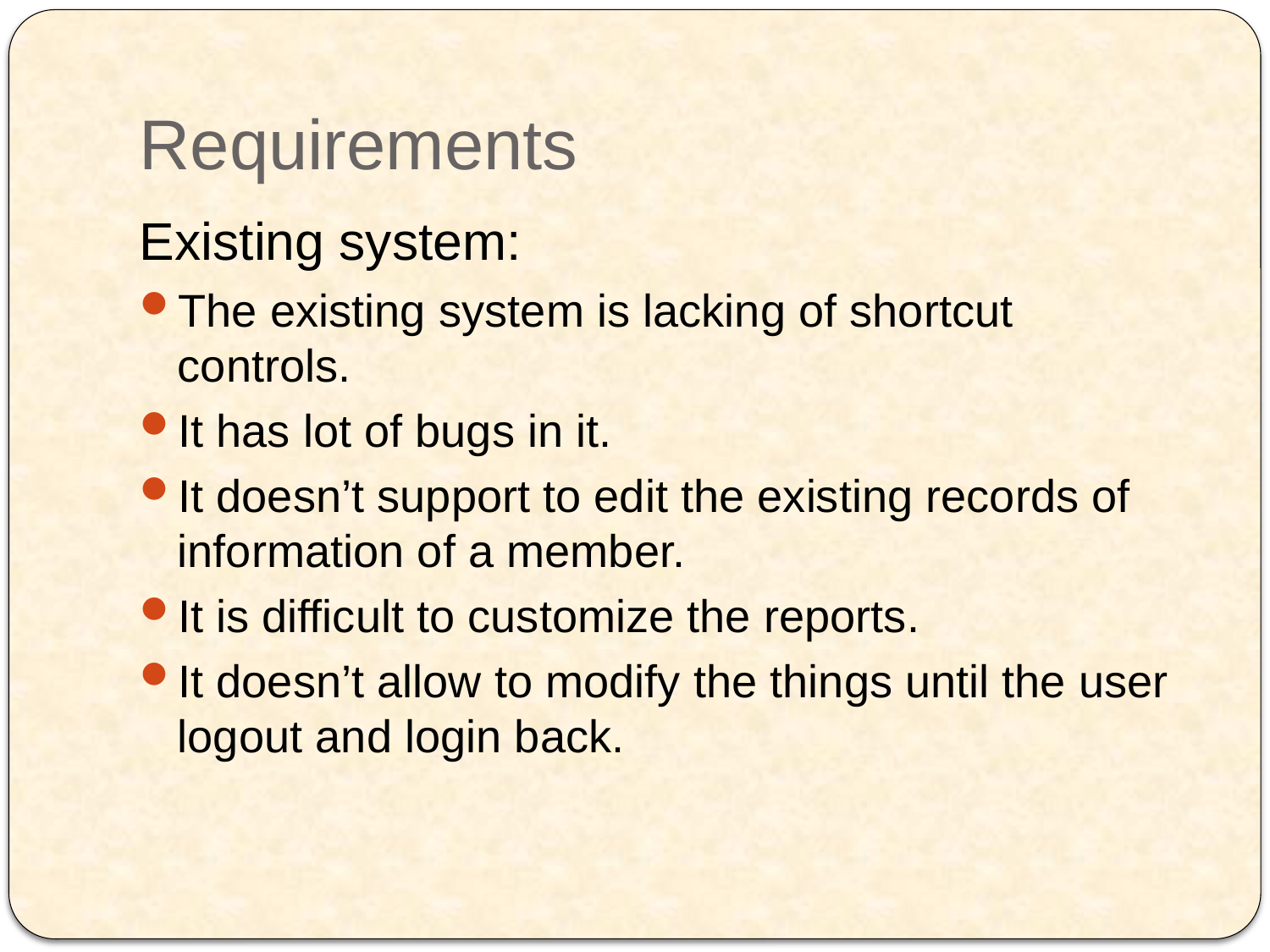

# Requirements
Existing system:
The existing system is lacking of shortcut controls.
It has lot of bugs in it.
It doesn’t support to edit the existing records of information of a member.
It is difficult to customize the reports.
It doesn’t allow to modify the things until the user logout and login back.